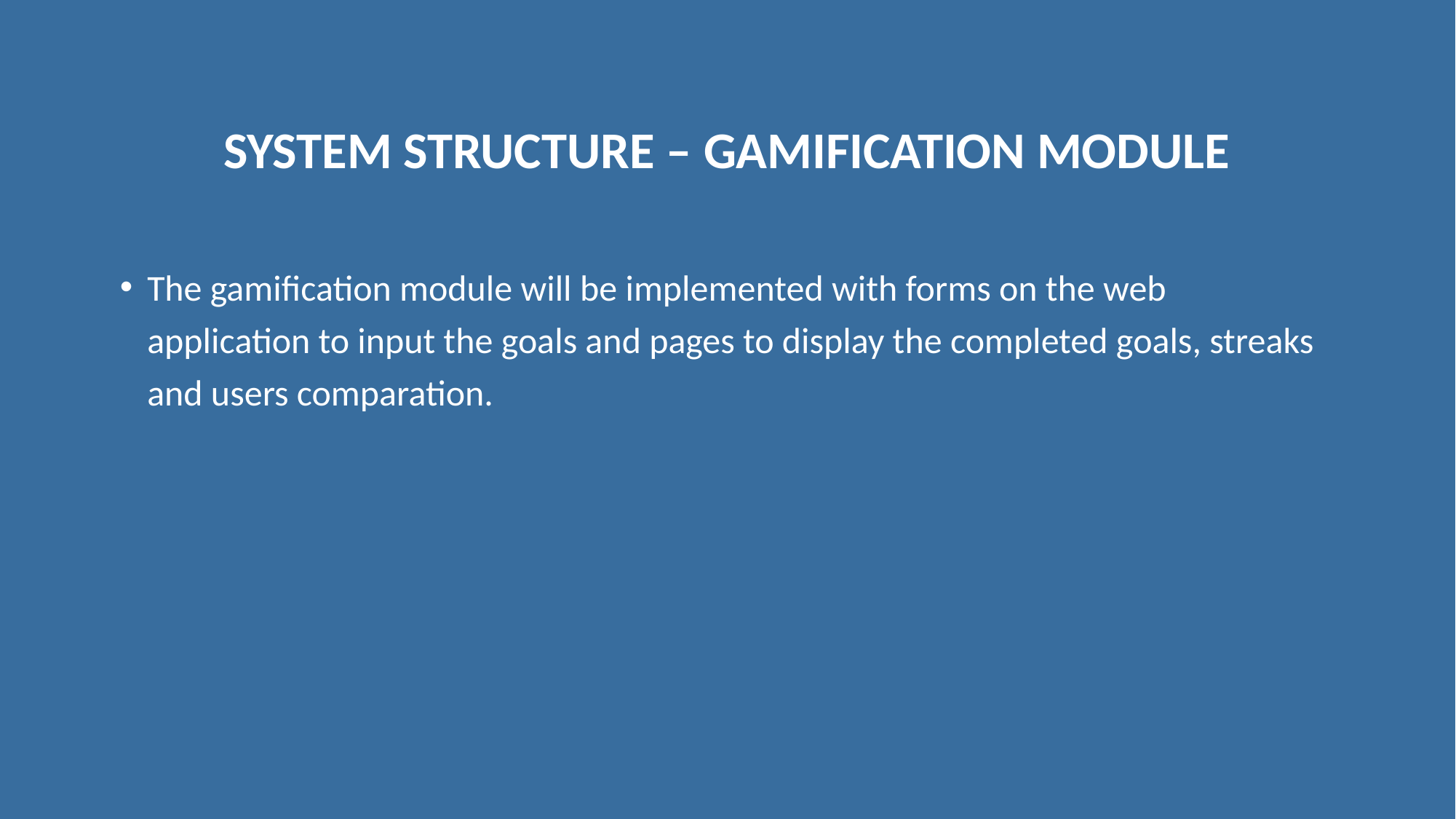

# System structure – Gamification Module
The gamification module will be implemented with forms on the web application to input the goals and pages to display the completed goals, streaks and users comparation.